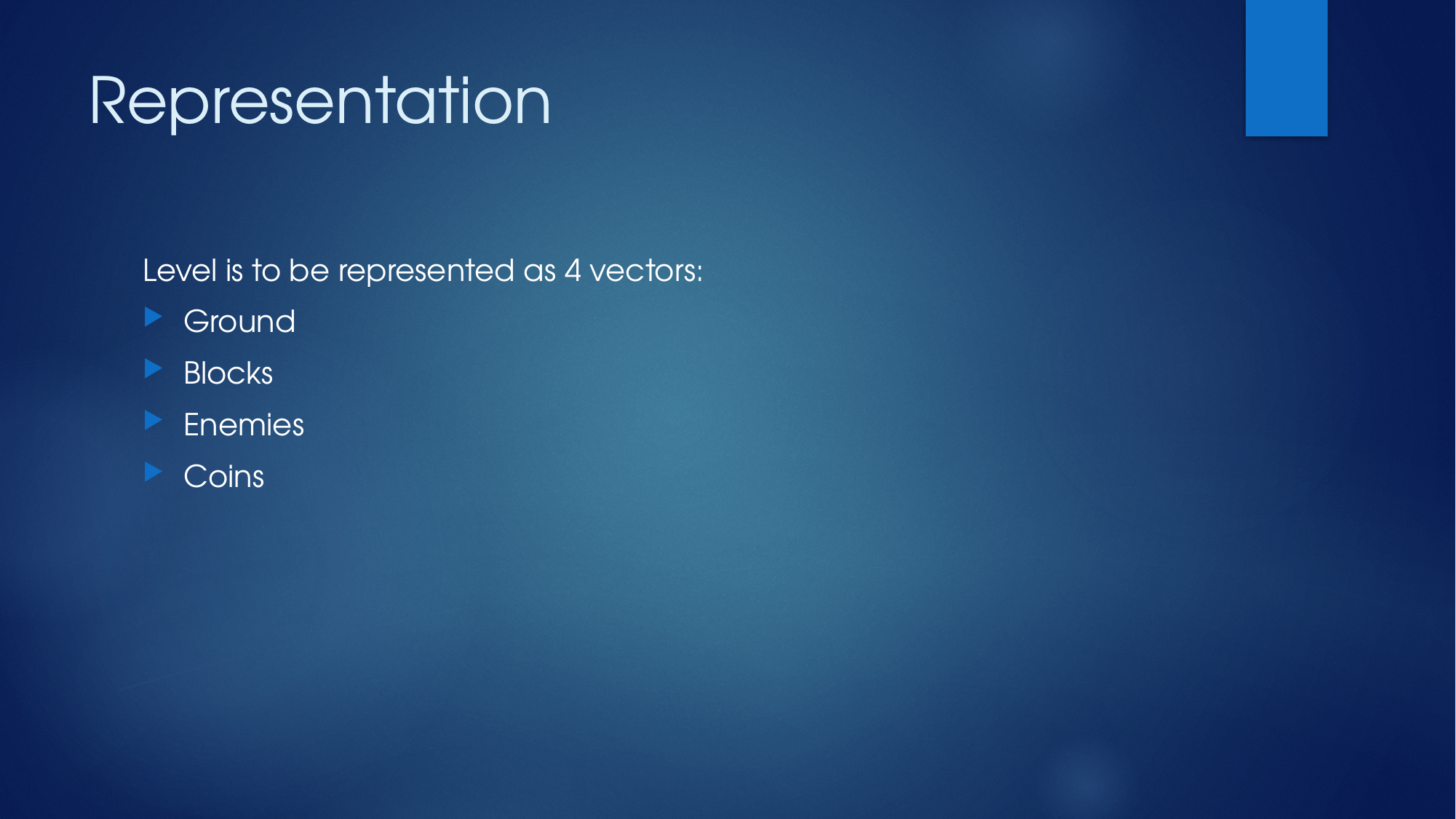

# Representation
Level is to be represented as 4 vectors:
Ground
Blocks
Enemies
Coins